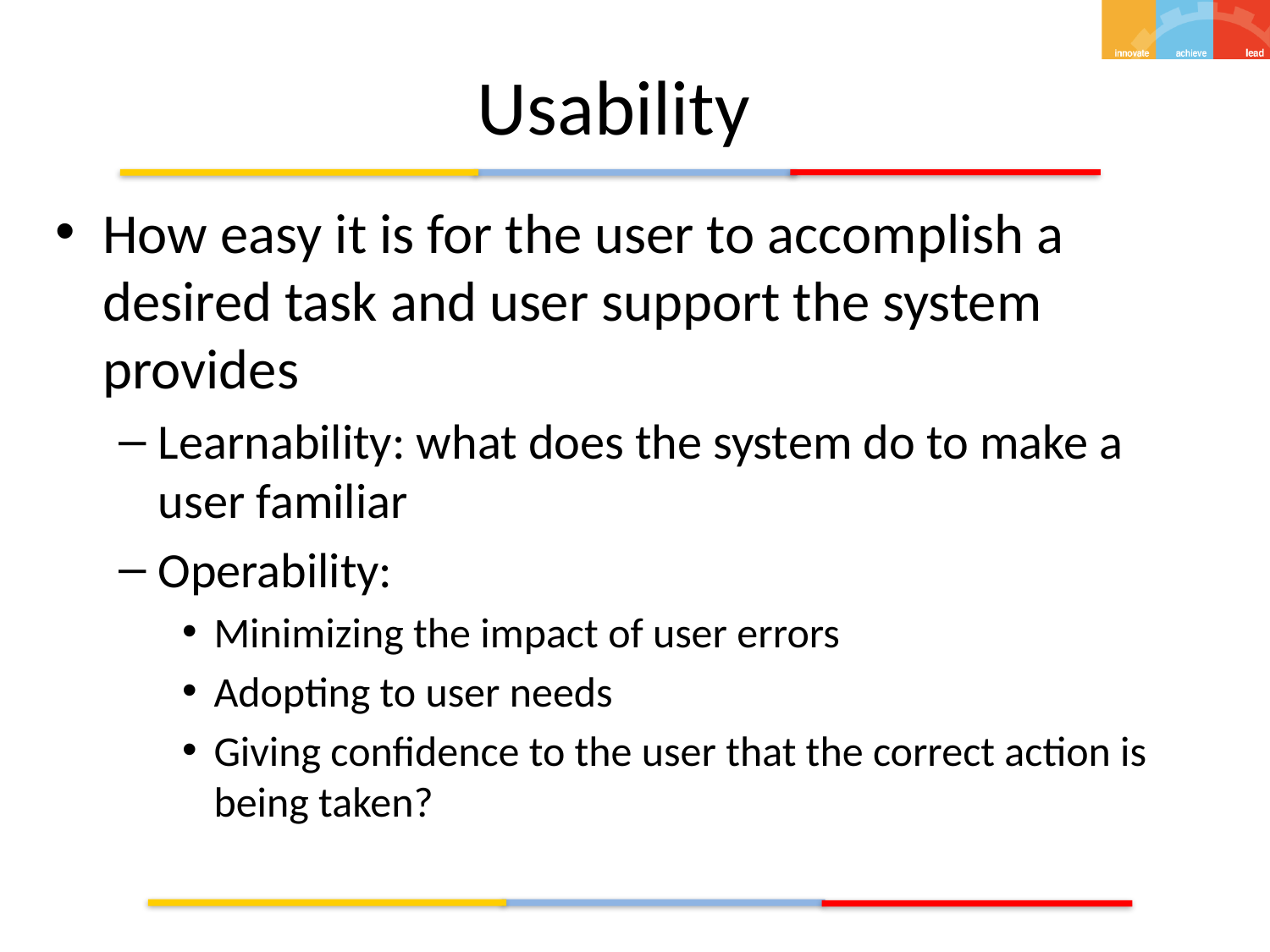

# Usability
How easy it is for the user to accomplish a desired task and user support the system provides
Learnability: what does the system do to make a user familiar
Operability:
Minimizing the impact of user errors
Adopting to user needs
Giving confidence to the user that the correct action is being taken?